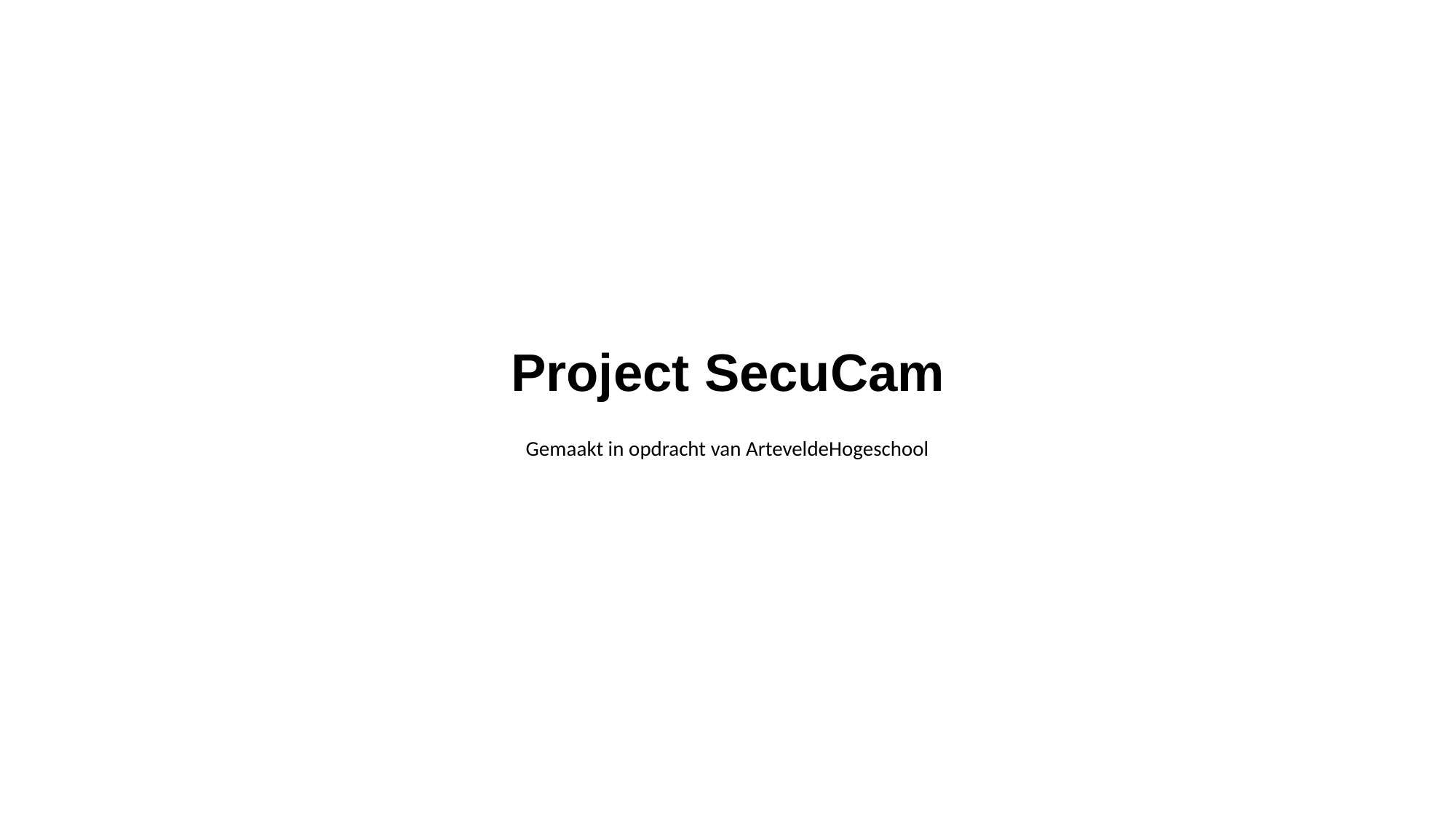

# Project SecuCam
Gemaakt in opdracht van ArteveldeHogeschool